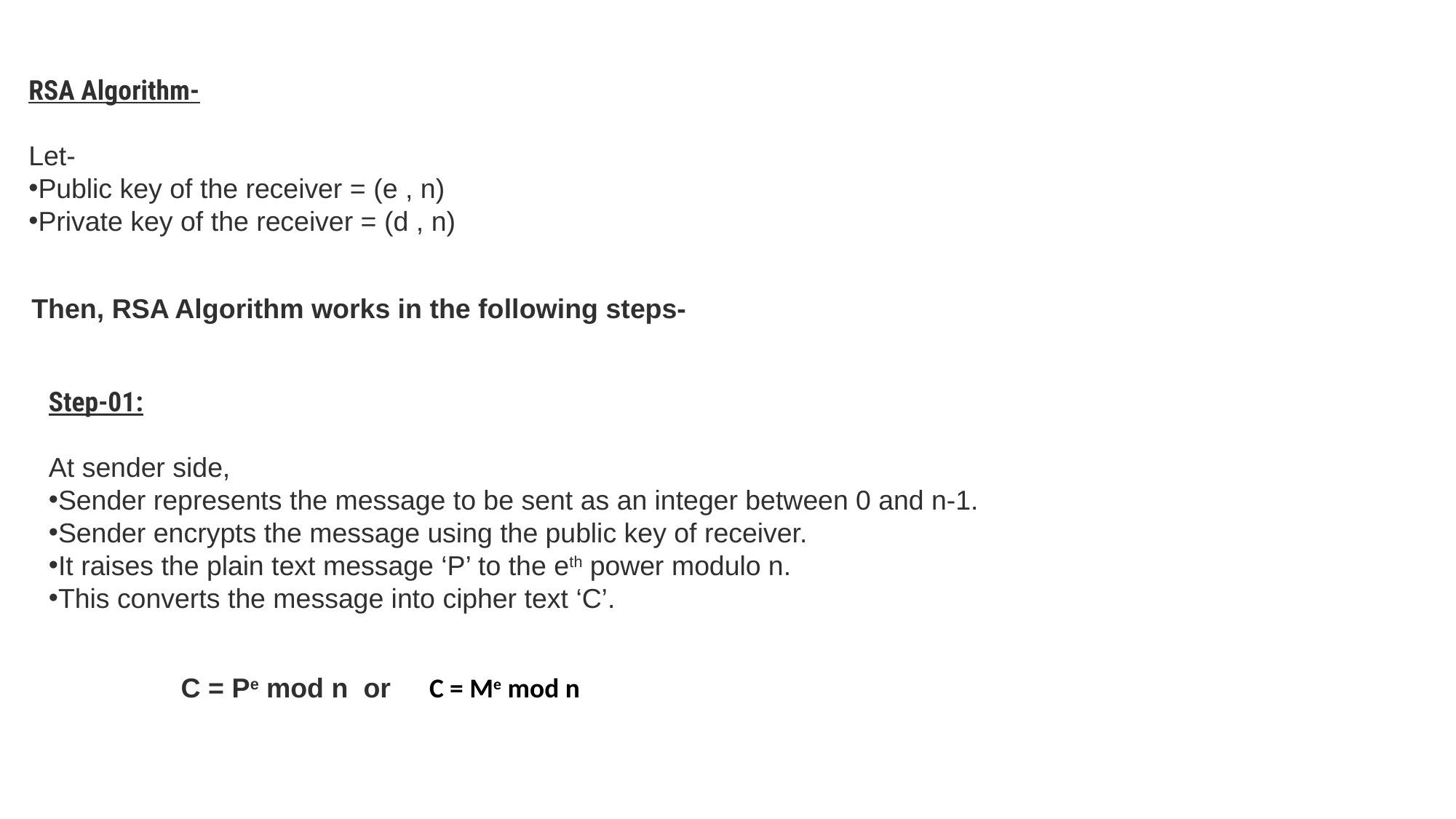

RSA Algorithm-

Let-
Public key of the receiver = (e , n)
Private key of the receiver = (d , n)
Then, RSA Algorithm works in the following steps-
Step-01:

At sender side,
Sender represents the message to be sent as an integer between 0 and n-1.
Sender encrypts the message using the public key of receiver.
It raises the plain text message ‘P’ to the eth power modulo n.
This converts the message into cipher text ‘C’.
C = Pe mod n  or     C = Me mod n